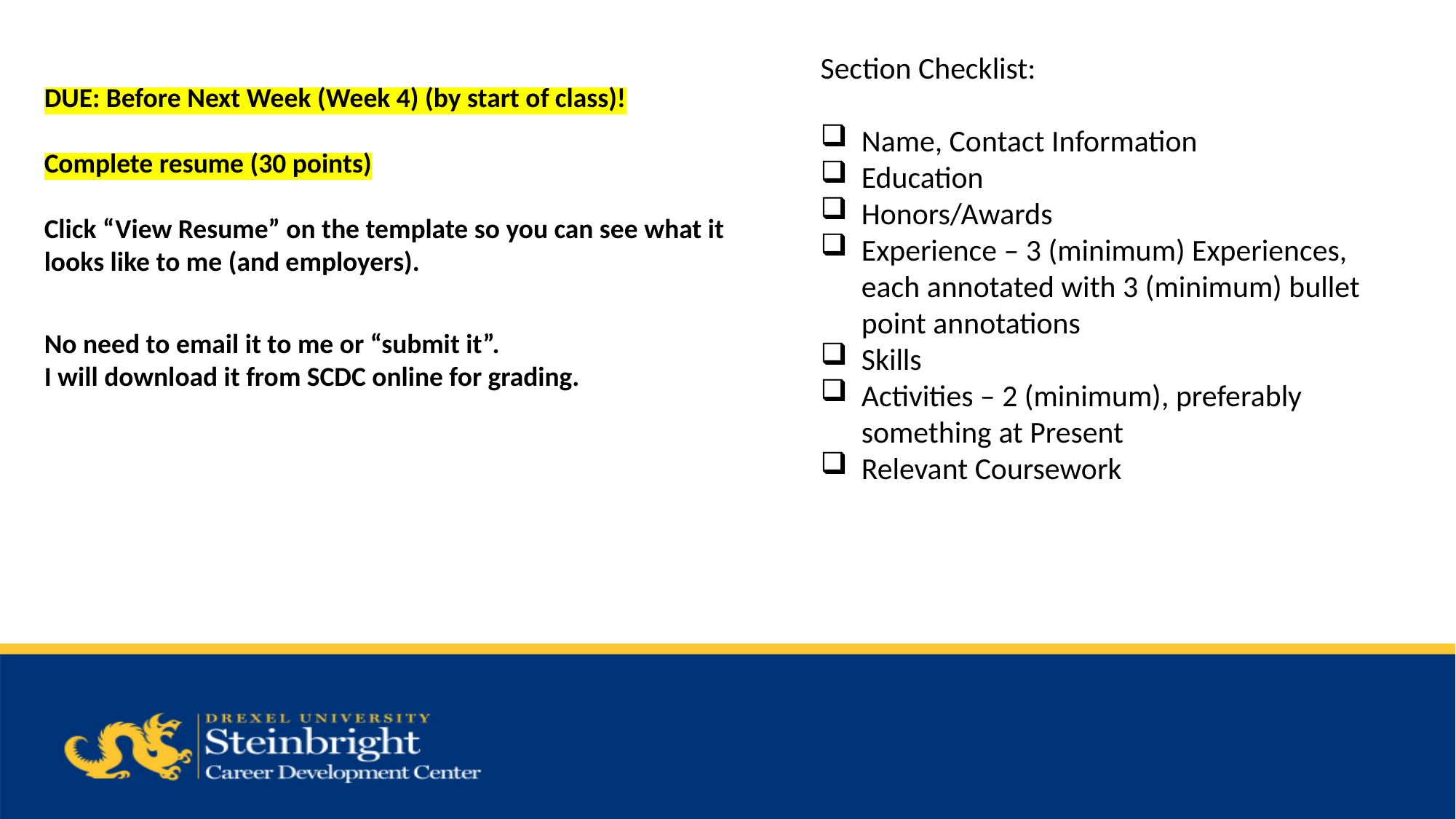

Section Checklist:

Name, Contact Information
Education
Honors/Awards
Experience – 3 (minimum) Experiences, each annotated with 3 (minimum) bullet point annotations
Skills
Activities – 2 (minimum), preferably something at Present
Relevant Coursework
DUE: Before Next Week (Week 4) (by start of class)!

Complete resume (30 points)

Click “View Resume” on the template so you can see what it looks like to me (and employers).

No need to email it to me or “submit it”.
I will download it from SCDC online for grading.